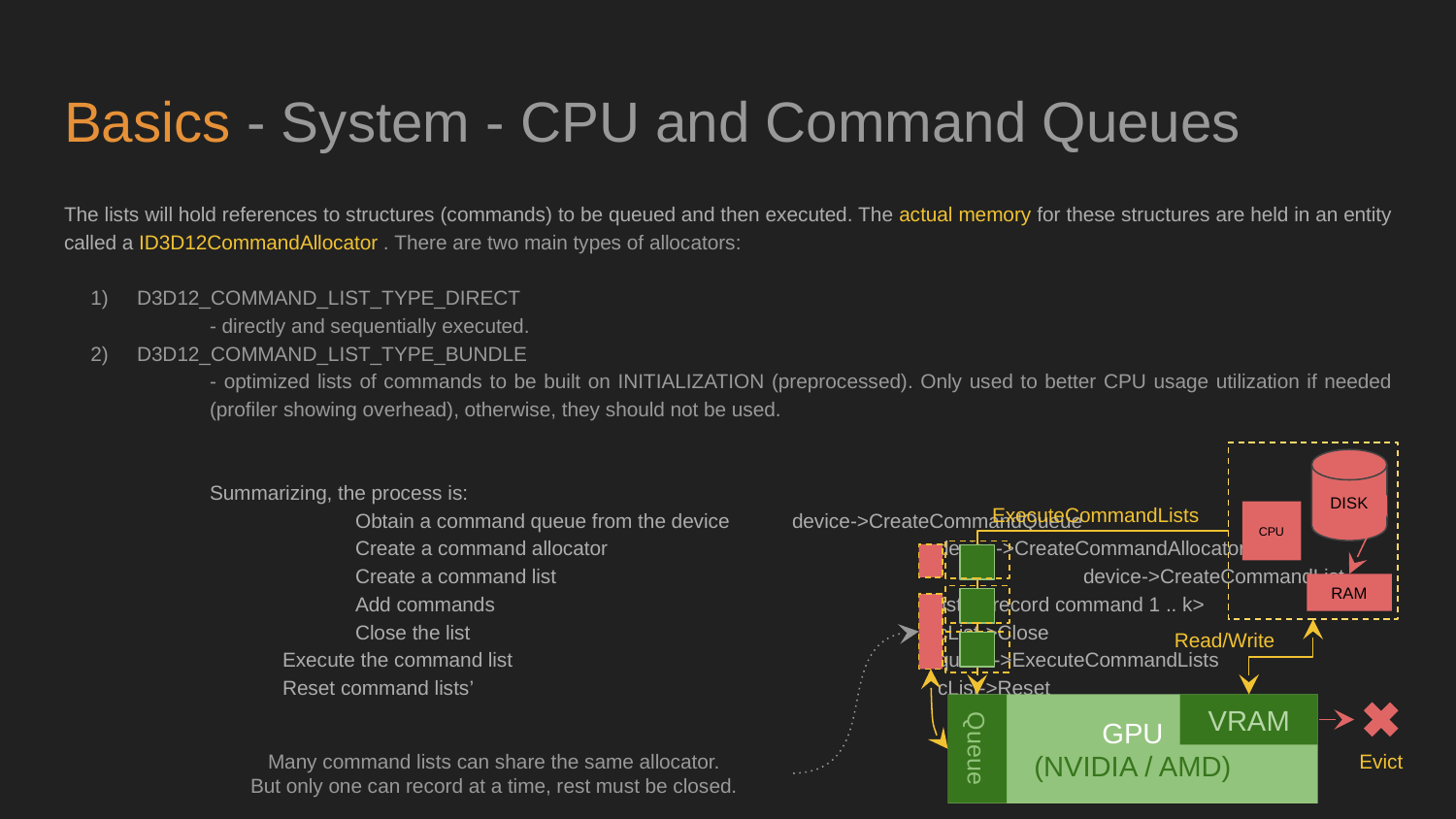

# Basics - System - CPU and Command Queues
The lists will hold references to structures (commands) to be queued and then executed. The actual memory for these structures are held in an entity called a ID3D12CommandAllocator . There are two main types of allocators:

D3D12_COMMAND_LIST_TYPE_DIRECT
- directly and sequentially executed.
D3D12_COMMAND_LIST_TYPE_BUNDLE
- optimized lists of commands to be built on INITIALIZATION (preprocessed). Only used to better CPU usage utilization if needed (profiler showing overhead), otherwise, they should not be used.

Summarizing, the process is:
	Obtain a command queue from the device	device->CreateCommandQueue
	Create a command allocator			device->CreateCommandAllocator
	Create a command list				device->CreateCommandList
	Add commands				list-><record command 1 .. k>
	Close the list				cList->Close
Execute the command list			queue->ExecuteCommandLists
Reset command lists’				cList->Reset

DISK
ExecuteCommandLists
CPU

RAM

Read/Write

GPU
(NVIDIA / AMD)
VRAM

Queue
Many command lists can share the same allocator.
But only one can record at a time, rest must be closed.
Evict